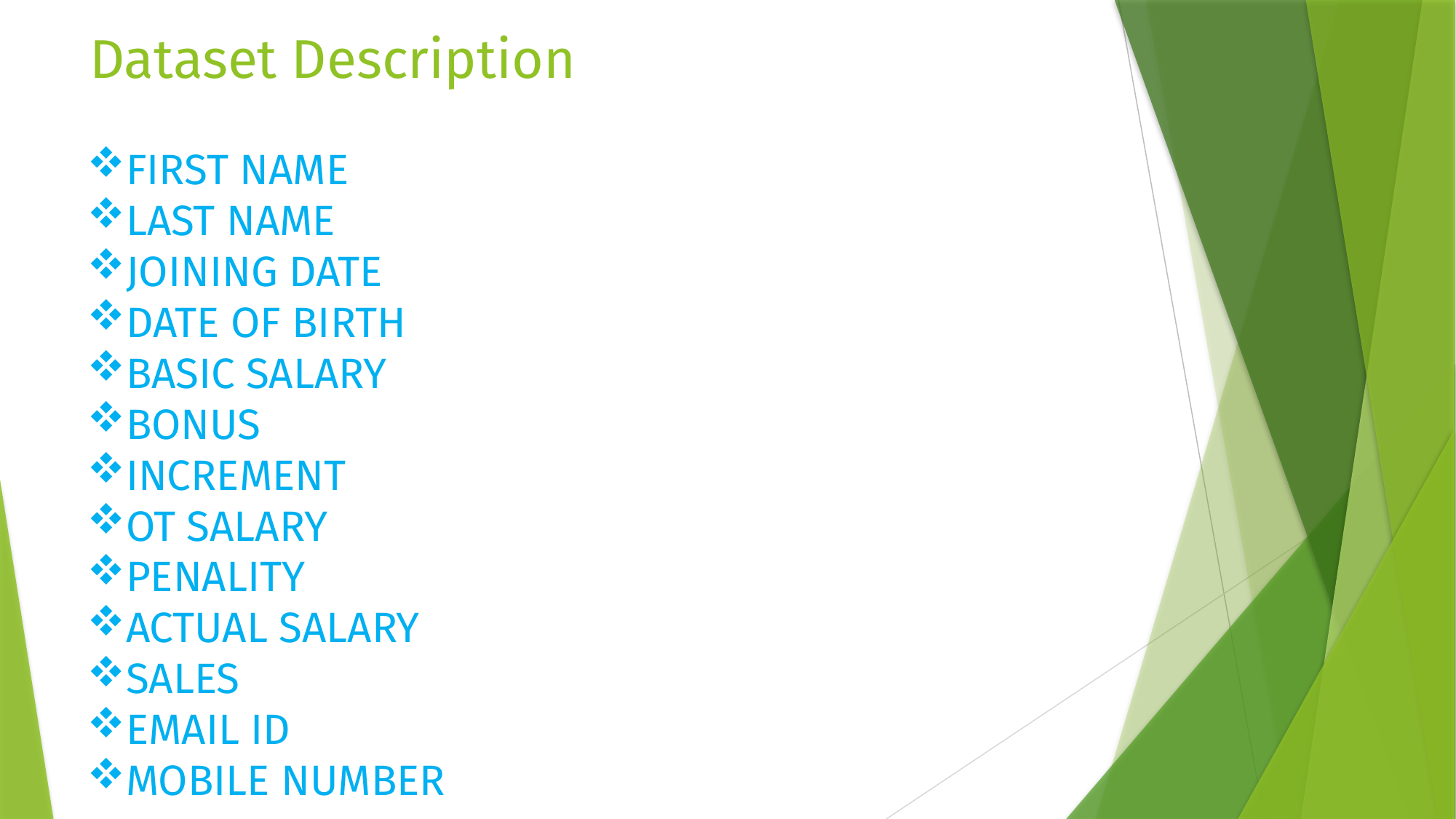

# Dataset Description
FIRST NAME
LAST NAME
JOINING DATE
DATE OF BIRTH
BASIC SALARY
BONUS
INCREMENT
OT SALARY
PENALITY
ACTUAL SALARY
SALES
EMAIL ID
MOBILE NUMBER